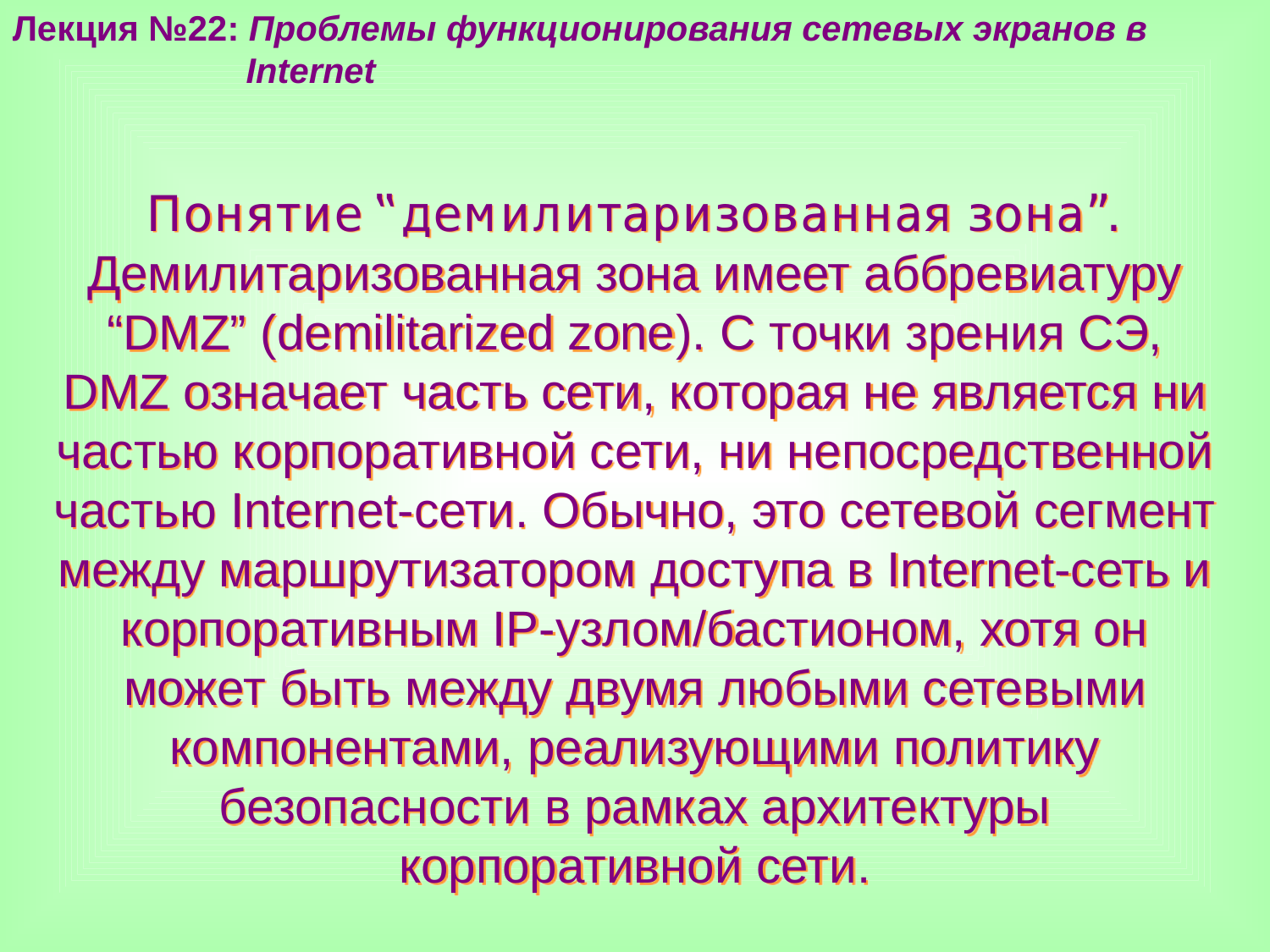

Лекция №22: Проблемы функционирования сетевых экранов в
                        Internet
Понятие “демилитаризованная зона”. Демилитаризованная зона имеет аббревиатуру “DMZ” (demilitarized zone). С точки зрения СЭ, DMZ означает часть сети, которая не является ни частью корпоративной сети, ни непосредственной частью Internet-сети. Обычно, это сетевой сегмент между маршрутизатором доступа в Internet-сеть и корпоративным IP-узлом/бастионом, хотя он может быть между двумя любыми сетевыми компонентами, реализующими политику безопасности в рамках архитектуры корпоративной сети.